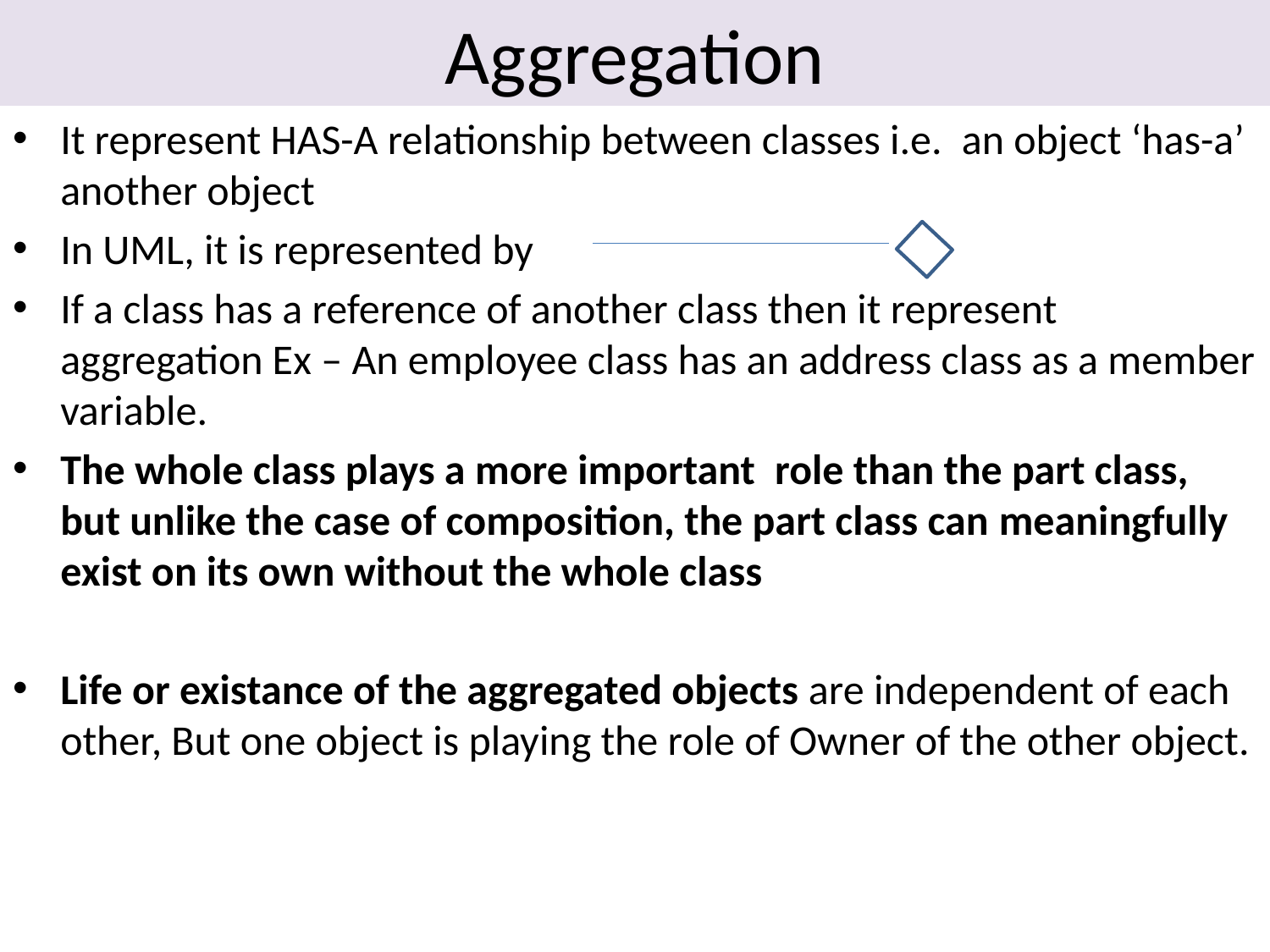

# Aggregation
It represent HAS-A relationship between classes i.e.  an object ‘has-a’ another object
In UML, it is represented by
If a class has a reference of another class then it represent aggregation Ex – An employee class has an address class as a member variable.
The whole class plays a more important  role than the part class, but unlike the case of composition, the part class can meaningfully exist on its own without the whole class

Life or existance of the aggregated objects are independent of each other, But one object is playing the role of Owner of the other object.